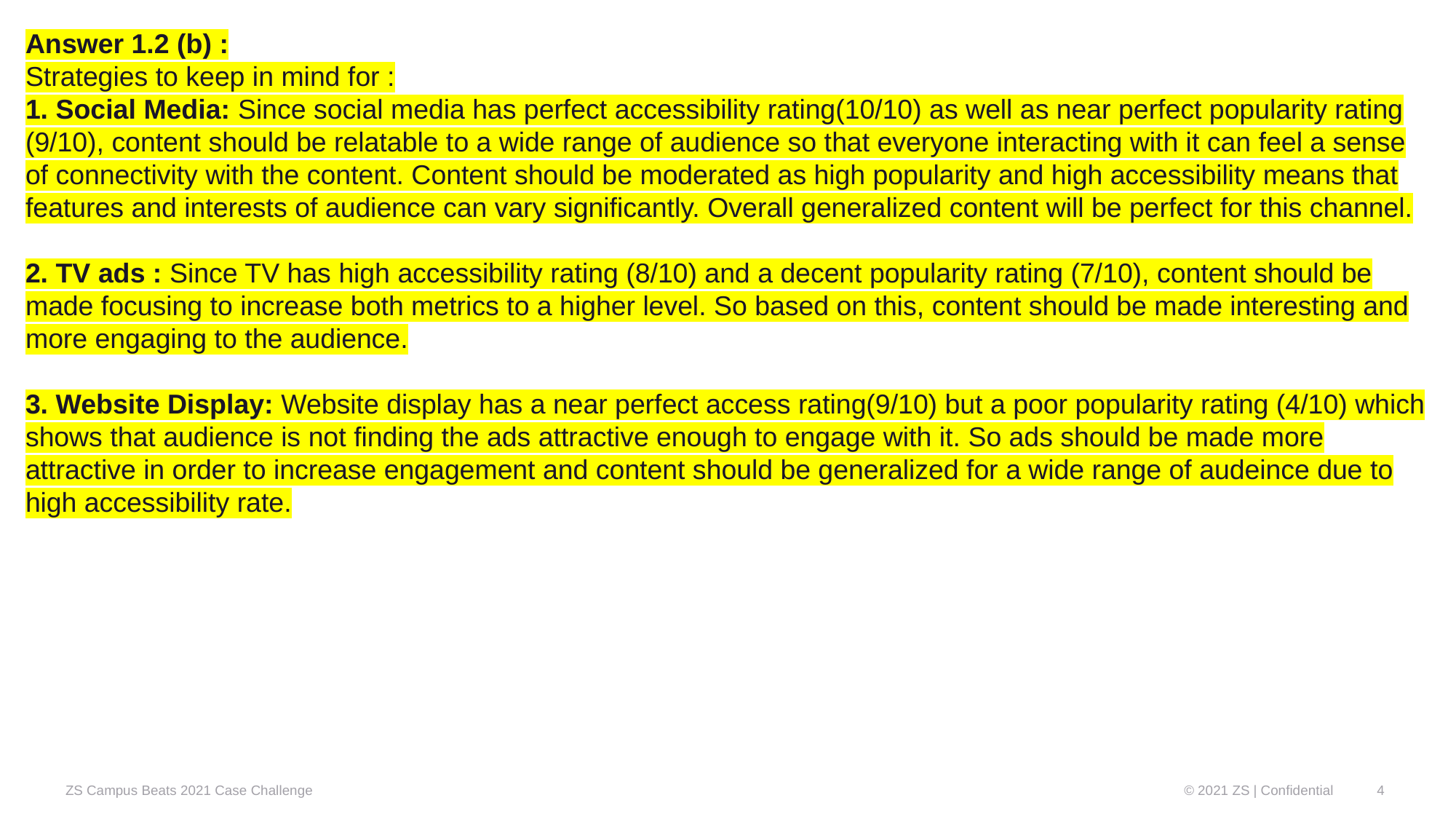

Answer 1.2 (b) :
Strategies to keep in mind for :
1. Social Media: Since social media has perfect accessibility rating(10/10) as well as near perfect popularity rating (9/10), content should be relatable to a wide range of audience so that everyone interacting with it can feel a sense of connectivity with the content. Content should be moderated as high popularity and high accessibility means that features and interests of audience can vary significantly. Overall generalized content will be perfect for this channel.
2. TV ads : Since TV has high accessibility rating (8/10) and a decent popularity rating (7/10), content should be made focusing to increase both metrics to a higher level. So based on this, content should be made interesting and more engaging to the audience.
3. Website Display: Website display has a near perfect access rating(9/10) but a poor popularity rating (4/10) which shows that audience is not finding the ads attractive enough to engage with it. So ads should be made more attractive in order to increase engagement and content should be generalized for a wide range of audeince due to high accessibility rate.